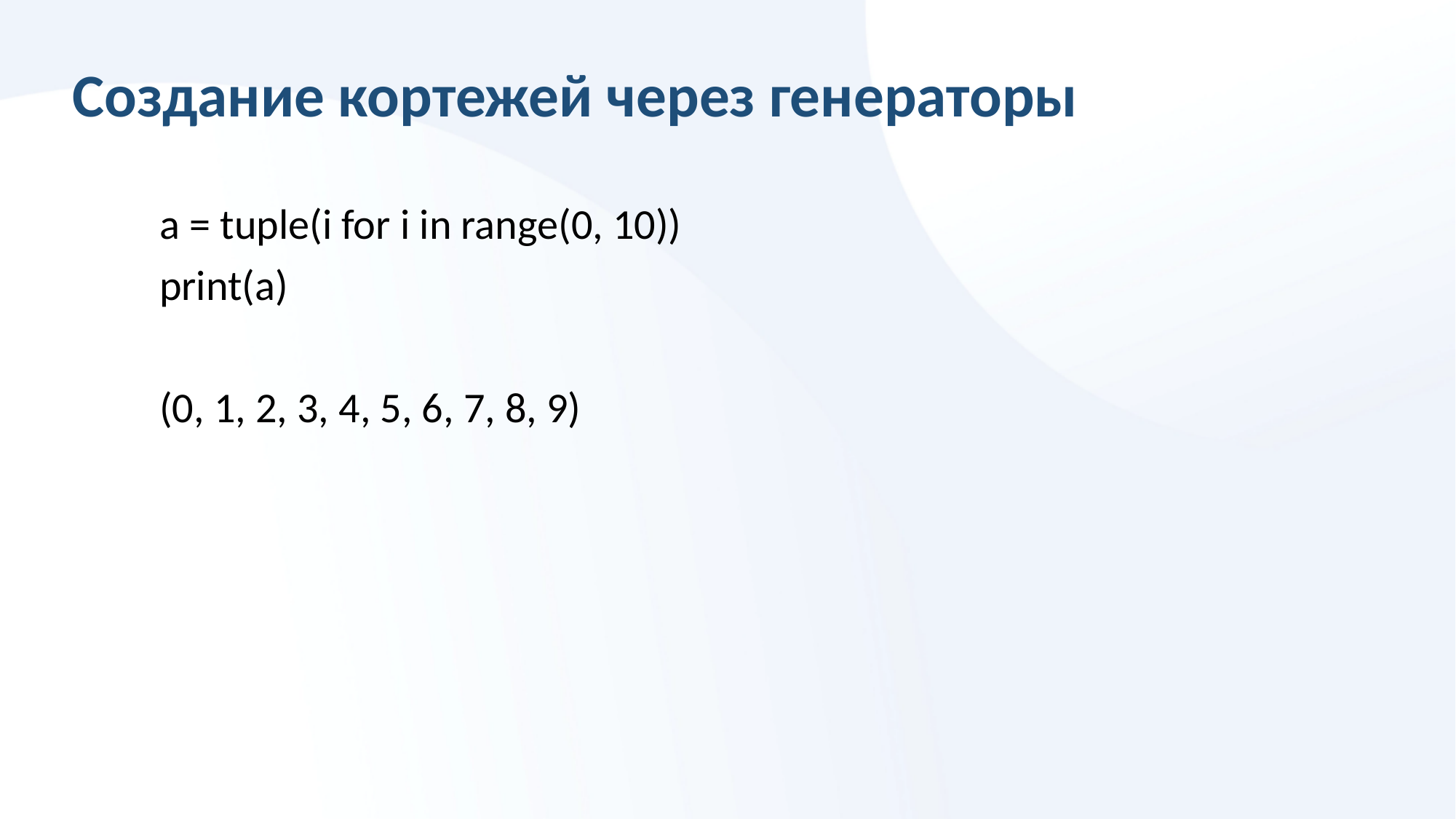

# Создание кортежей через генераторы
a = tuple(i for i in range(0, 10))
print(a)

(0, 1, 2, 3, 4, 5, 6, 7, 8, 9)